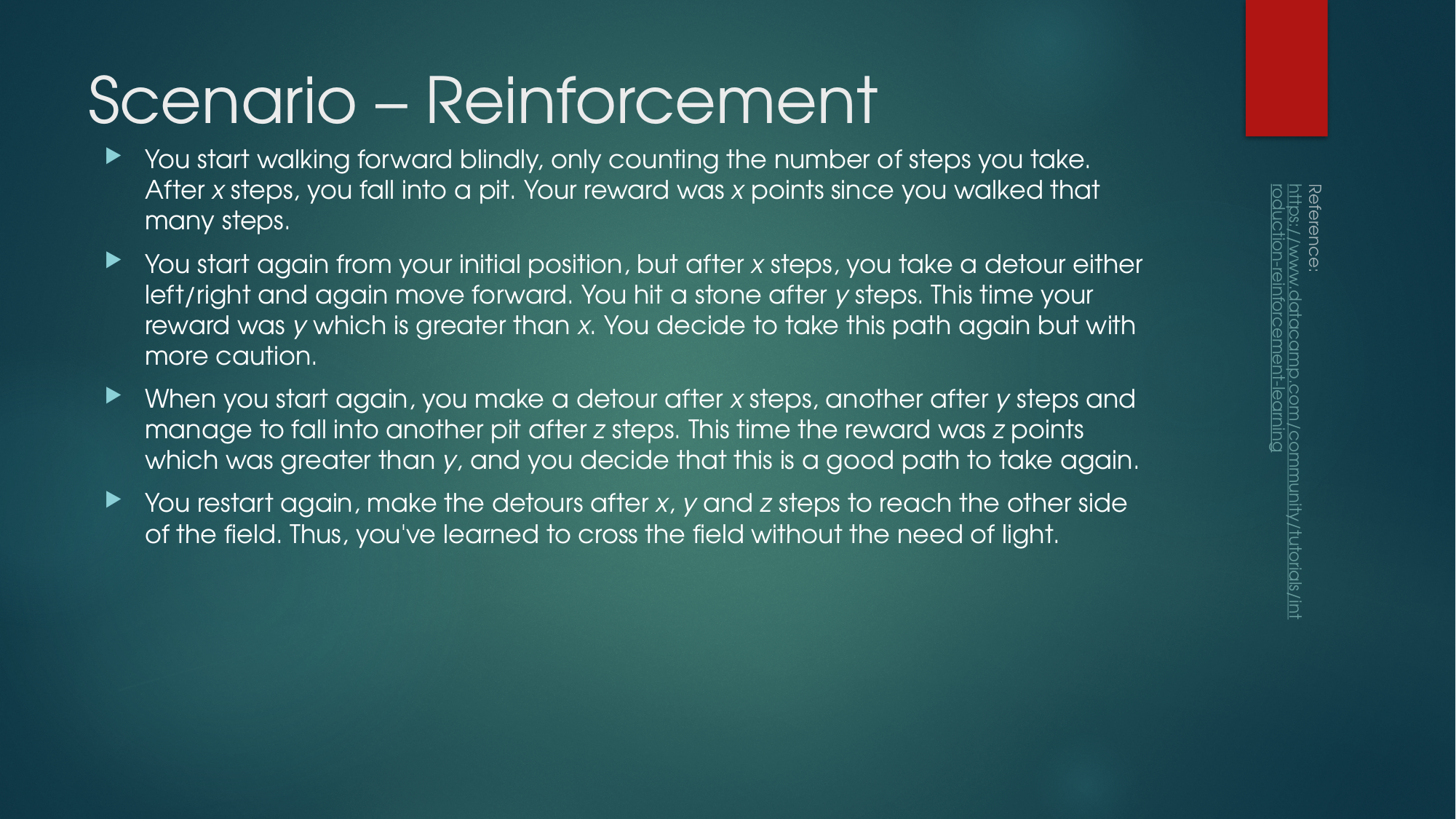

# Scenario – Reinforcement
You start walking forward blindly, only counting the number of steps you take. After x steps, you fall into a pit. Your reward was x points since you walked that many steps.
You start again from your initial position, but after x steps, you take a detour either left/right and again move forward. You hit a stone after y steps. This time your reward was y which is greater than x. You decide to take this path again but with more caution.
When you start again, you make a detour after x steps, another after y steps and manage to fall into another pit after z steps. This time the reward was z points which was greater than y, and you decide that this is a good path to take again.
You restart again, make the detours after x, y and z steps to reach the other side of the field. Thus, you've learned to cross the field without the need of light.

Reference: https://www.datacamp.com/community/tutorials/introduction-reinforcement-learning